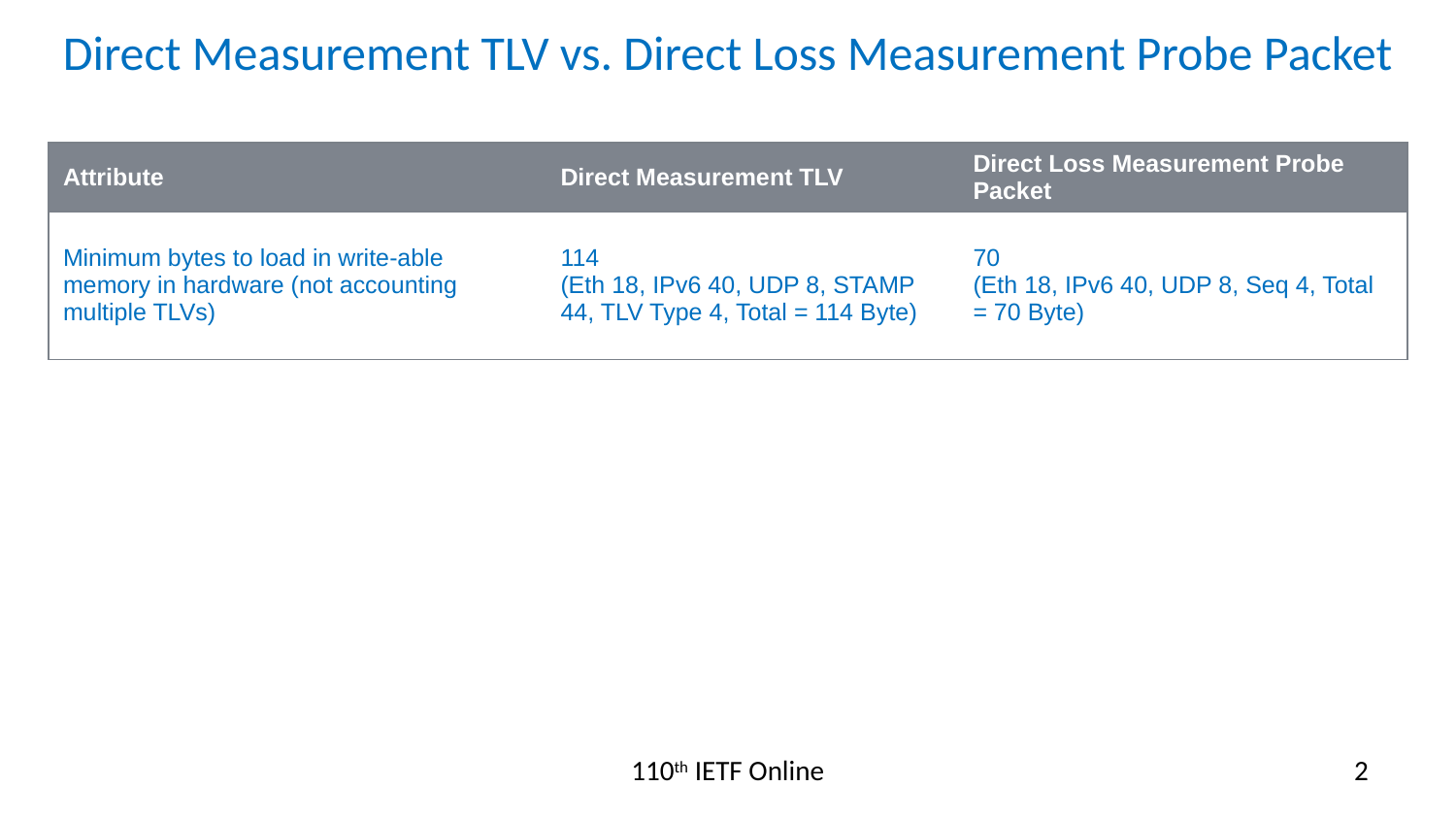

# Direct Measurement TLV vs. Direct Loss Measurement Probe Packet
| Attribute | Direct Measurement TLV | Direct Loss Measurement Probe Packet |
| --- | --- | --- |
| Minimum bytes to load in write-able memory in hardware (not accounting multiple TLVs) | 114 (Eth 18, IPv6 40, UDP 8, STAMP 44, TLV Type 4, Total = 114 Byte) | 70 (Eth 18, IPv6 40, UDP 8, Seq 4, Total = 70 Byte) |
110th IETF Online
2